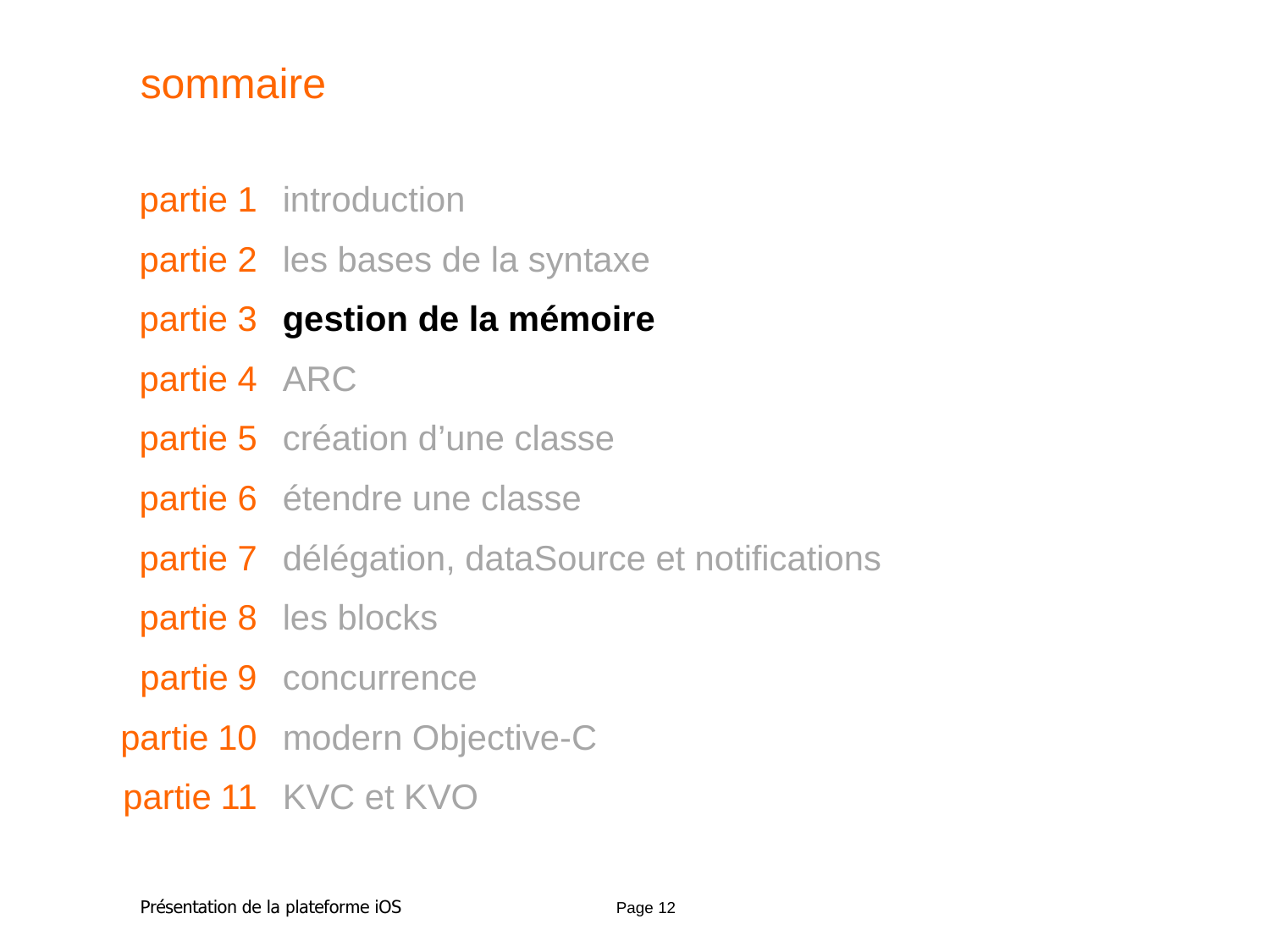

# sommaire
| partie 1 | introduction |
| --- | --- |
| partie 2 | les bases de la syntaxe |
| partie 3 | gestion de la mémoire |
| partie 4 | ARC |
| partie 5 | création d’une classe |
| partie 6 | étendre une classe |
| partie 7 | délégation, dataSource et notifications |
| partie 8 | les blocks |
| partie 9 | concurrence |
| partie 10 | modern Objective-C |
| partie 11 | KVC et KVO |

Présentation de la plateforme iOS